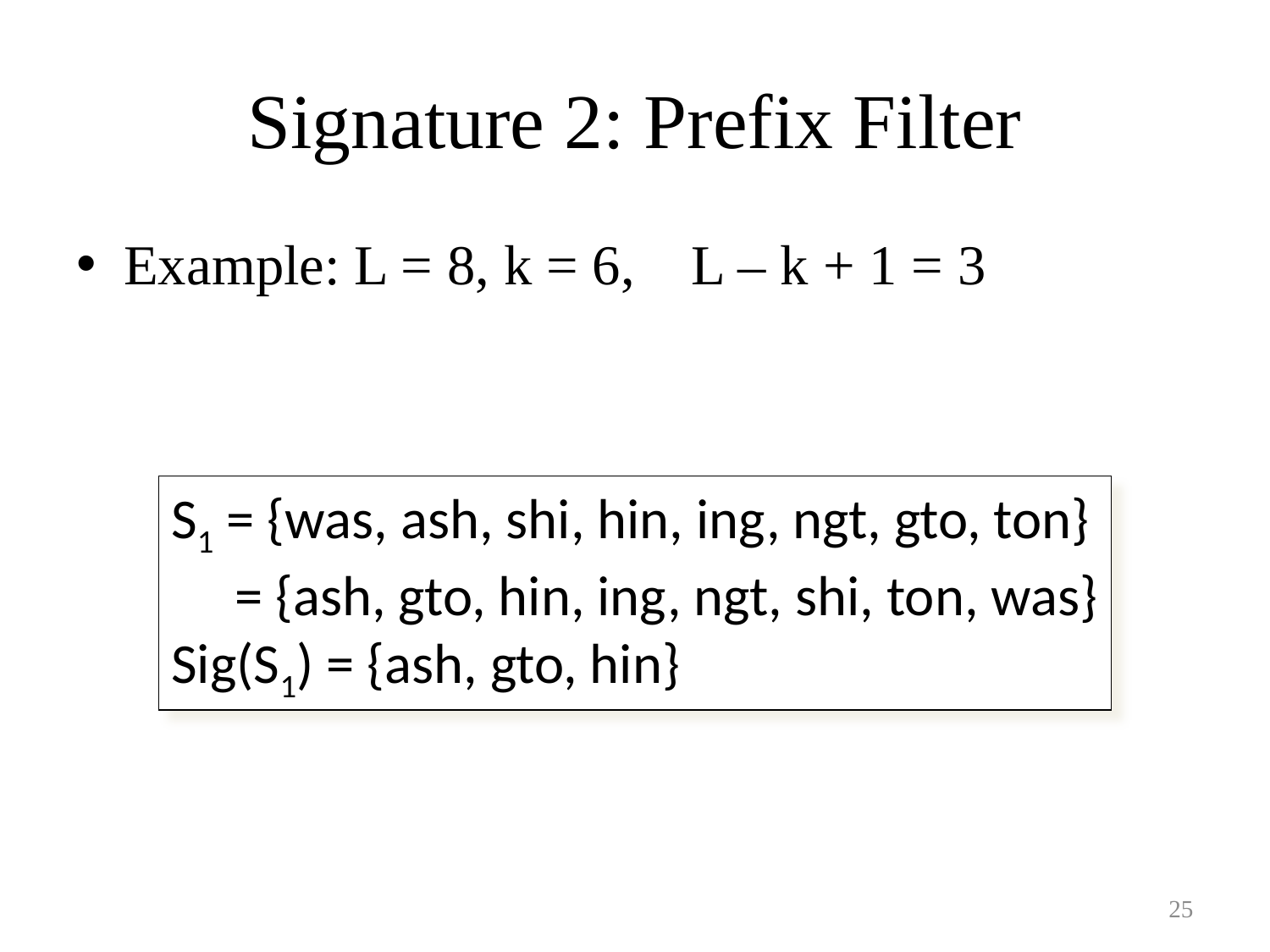

# Signature 2: Prefix Filter
Example: L = 8, k = 6,    L – k + 1 = 3
S1 = {was, ash, shi, hin, ing, ngt, gto, ton}
     = {ash, gto, hin, ing, ngt, shi, ton, was}
Sig(S1) = {ash, gto, hin}
25